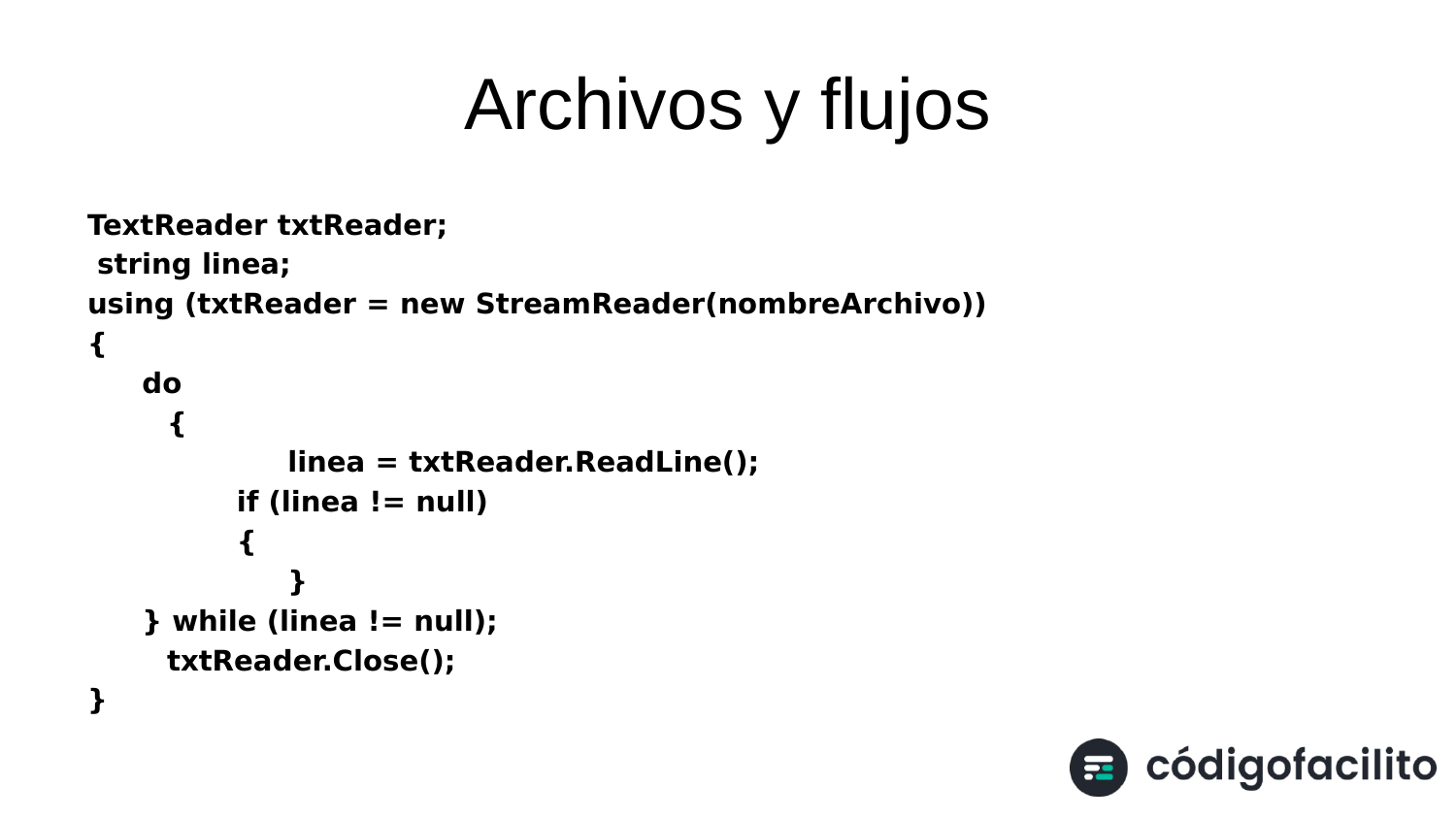

# Archivos y flujos
TextReader txtReader;
 string linea;
using (txtReader = new StreamReader(nombreArchivo))
{
	do
        {
        	linea = txtReader.ReadLine();
               if (linea != null)
               {
		}
	} while (linea != null);
        txtReader.Close();
}